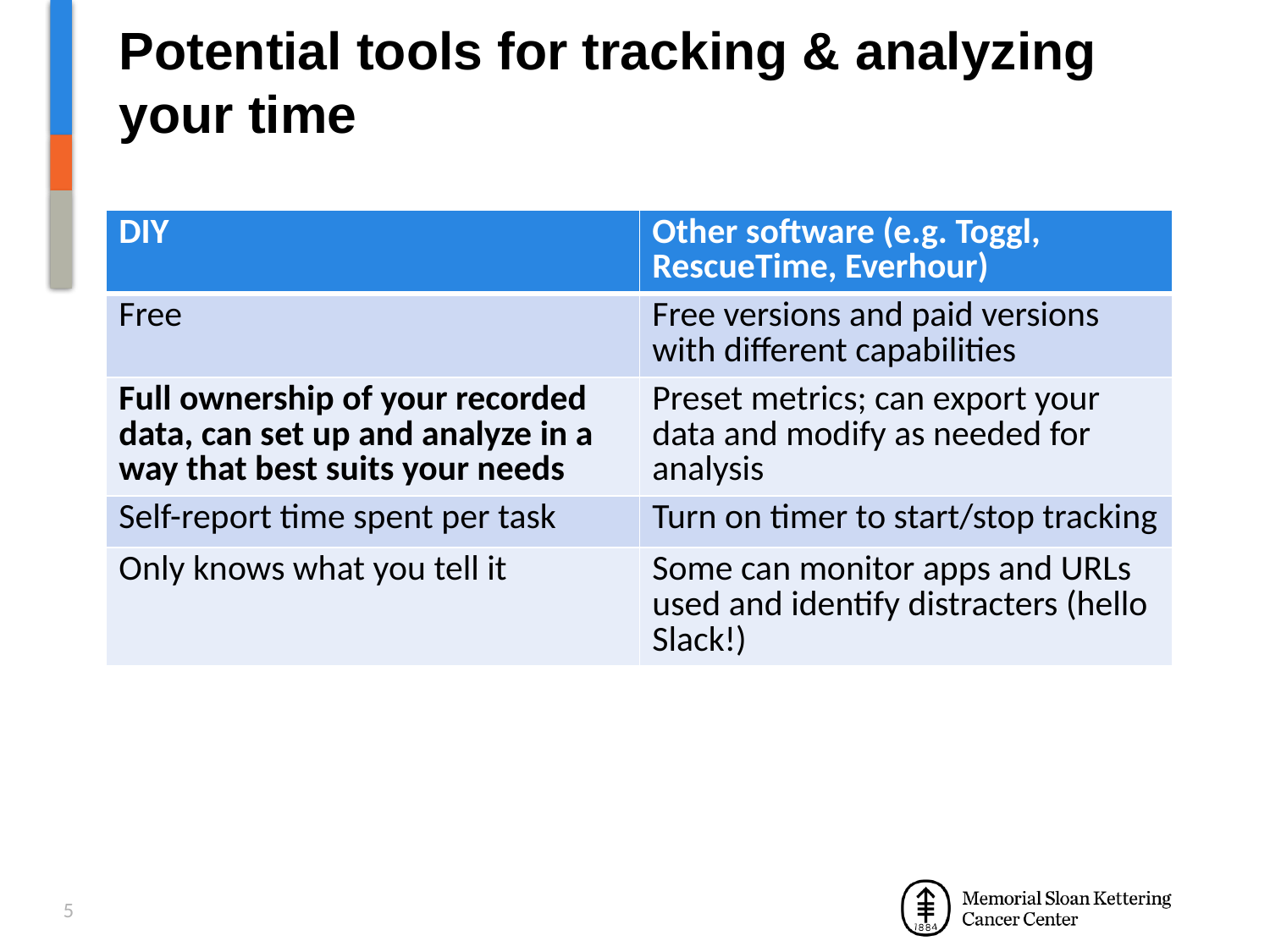

# Potential tools for tracking & analyzing your time
| DIY | Other software (e.g. Toggl, RescueTime, Everhour) |
| --- | --- |
| Free | Free versions and paid versions with different capabilities |
| Full ownership of your recorded data, can set up and analyze in a way that best suits your needs | Preset metrics; can export your data and modify as needed for analysis |
| Self-report time spent per task | Turn on timer to start/stop tracking |
| Only knows what you tell it | Some can monitor apps and URLs used and identify distracters (hello Slack!) |
5